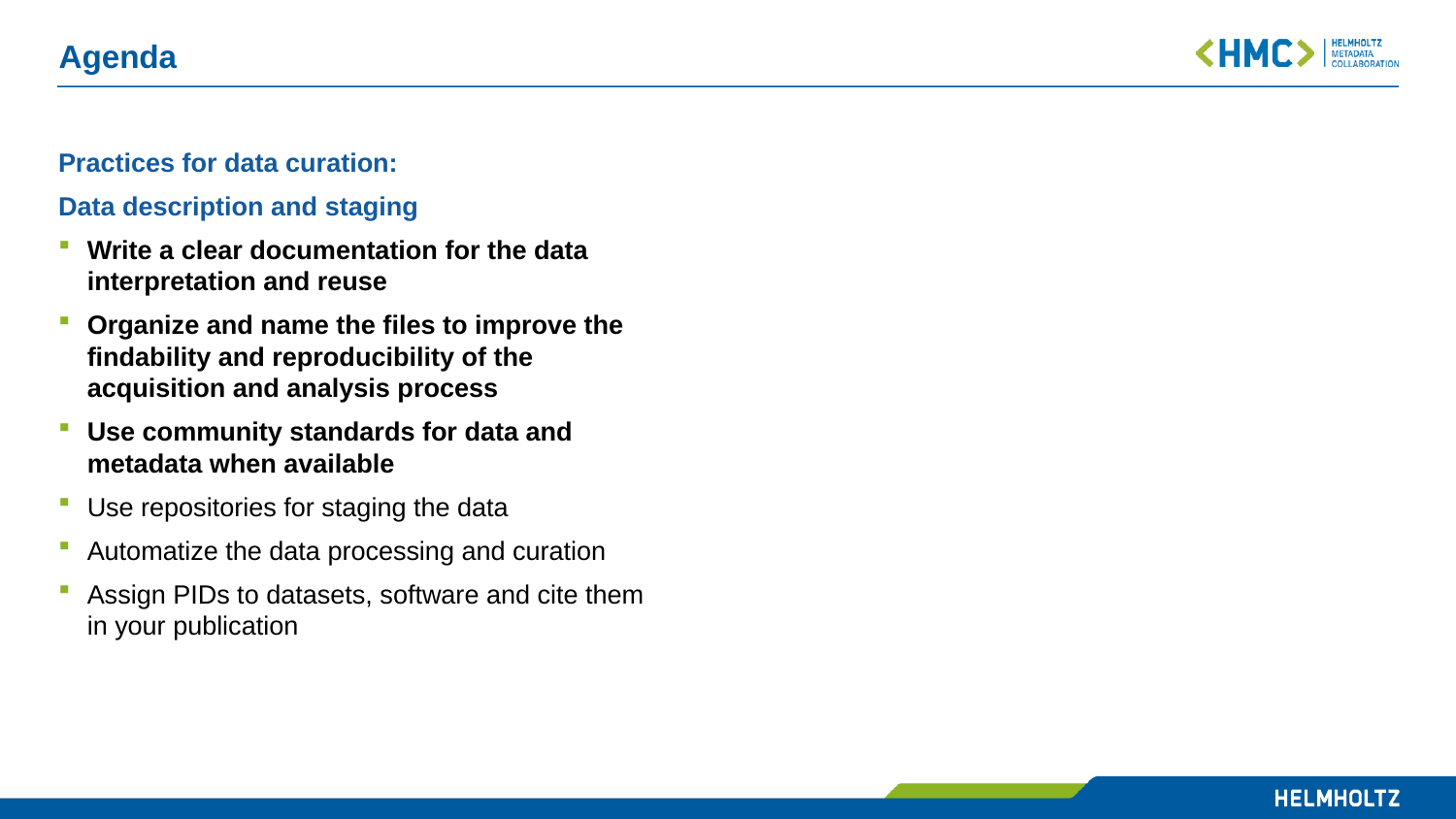

# Agenda
Practices for data curation:
Data description and staging
Write a clear documentation for the data interpretation and reuse
Organize and name the files to improve the findability and reproducibility of the acquisition and analysis process
Use community standards for data and metadata when available
Use repositories for staging the data
Automatize the data processing and curation
Assign PIDs to datasets, software and cite them in your publication
2